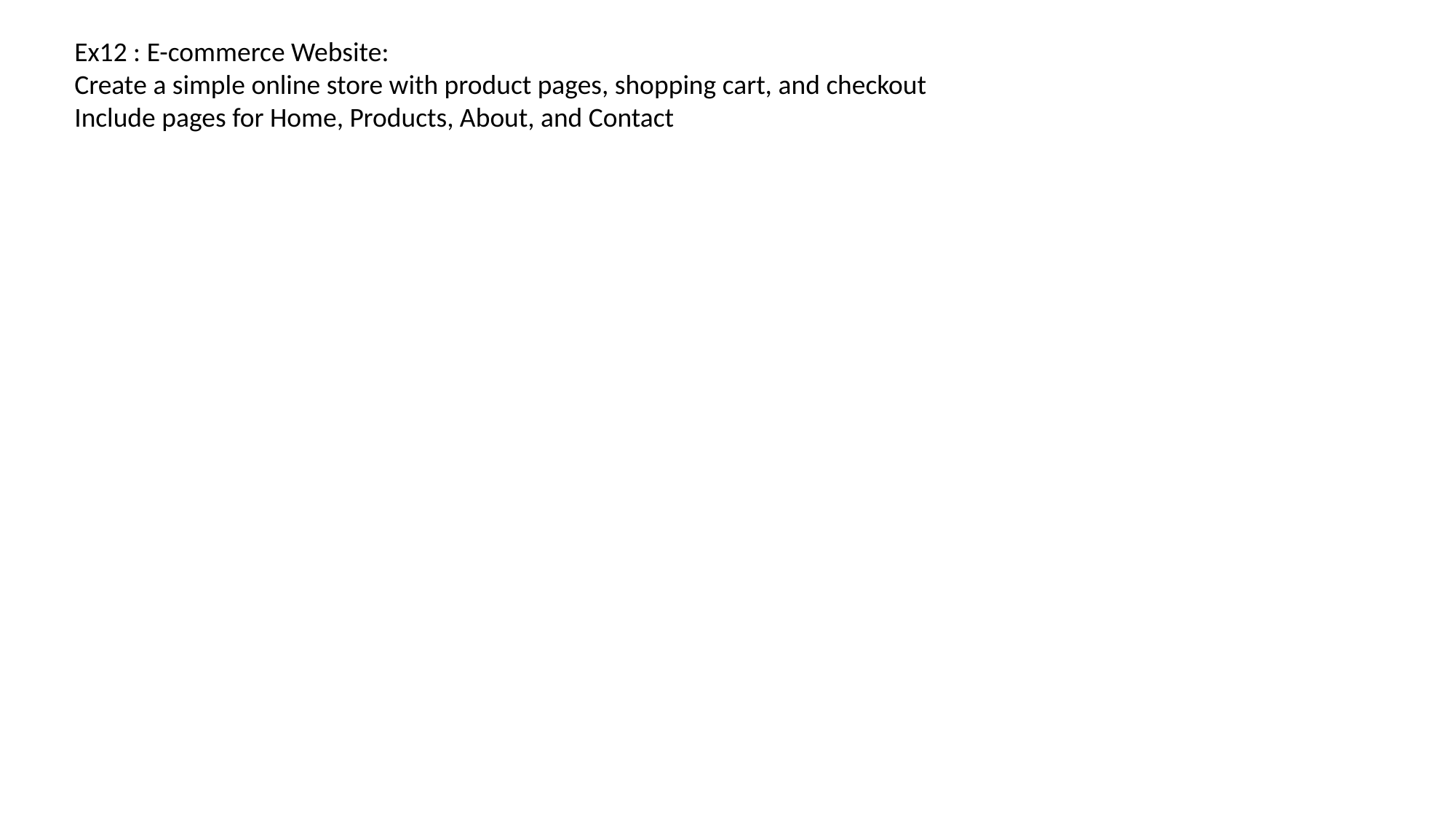

Ex12 : E-commerce Website:
Create a simple online store with product pages, shopping cart, and checkout
Include pages for Home, Products, About, and Contact